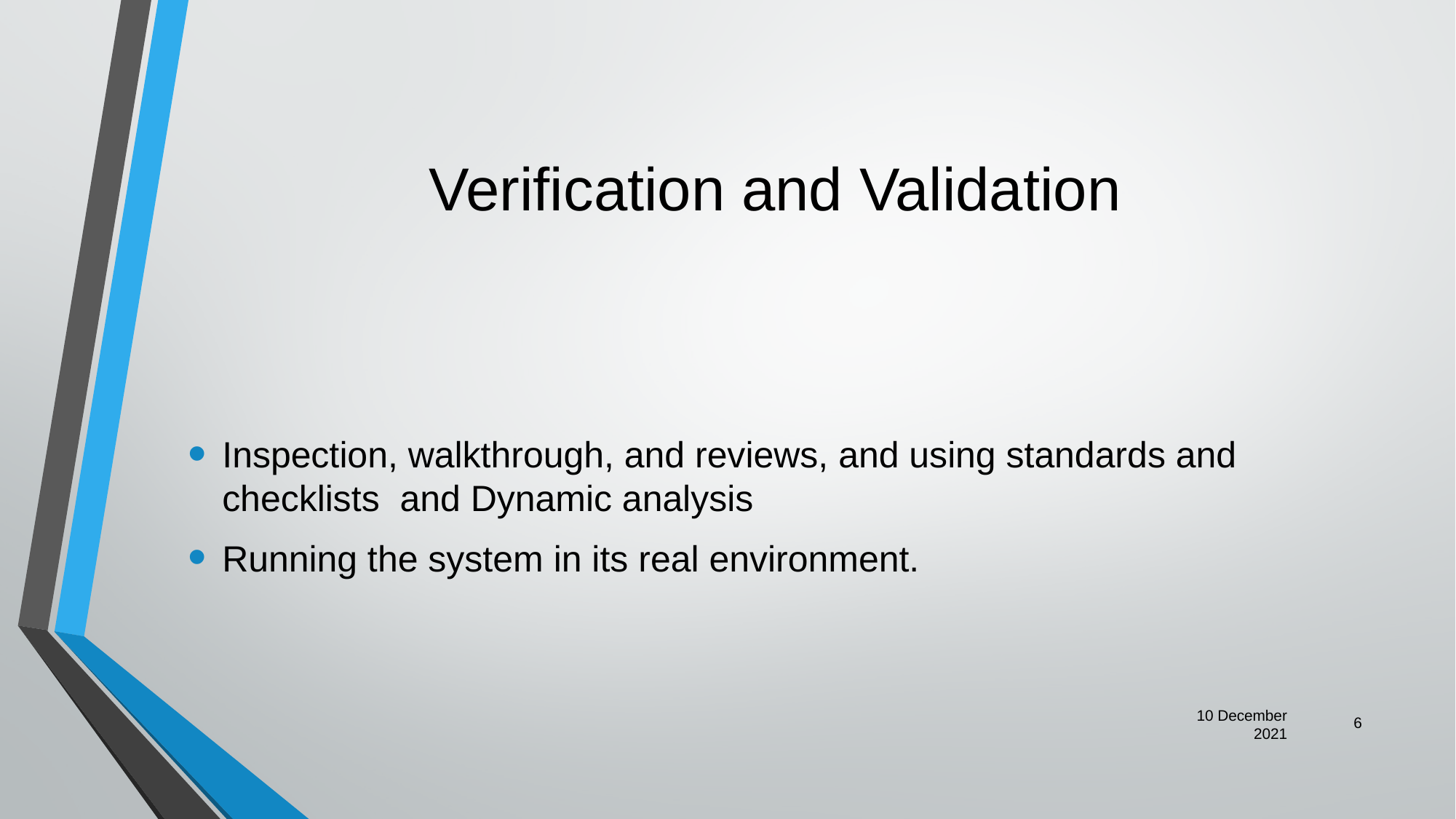

# Verification and Validation
Inspection, walkthrough, and reviews, and using standards and checklists  and Dynamic analysis
Running the system in its real environment.
6
10 December 2021